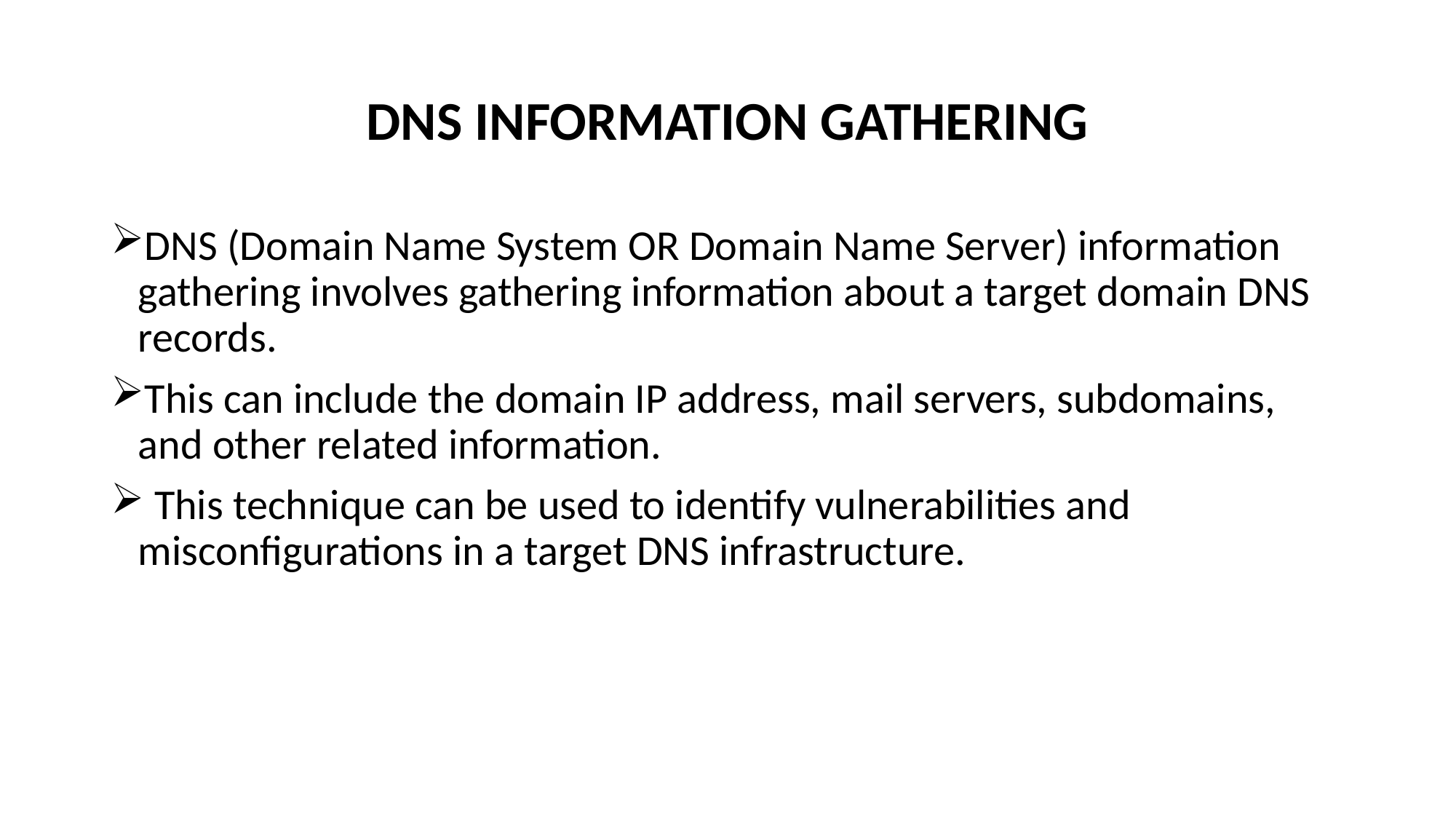

# DNS INFORMATION GATHERING
DNS (Domain Name System OR Domain Name Server) information gathering involves gathering information about a target domain DNS records.
This can include the domain IP address, mail servers, subdomains, and other related information.
 This technique can be used to identify vulnerabilities and misconfigurations in a target DNS infrastructure.